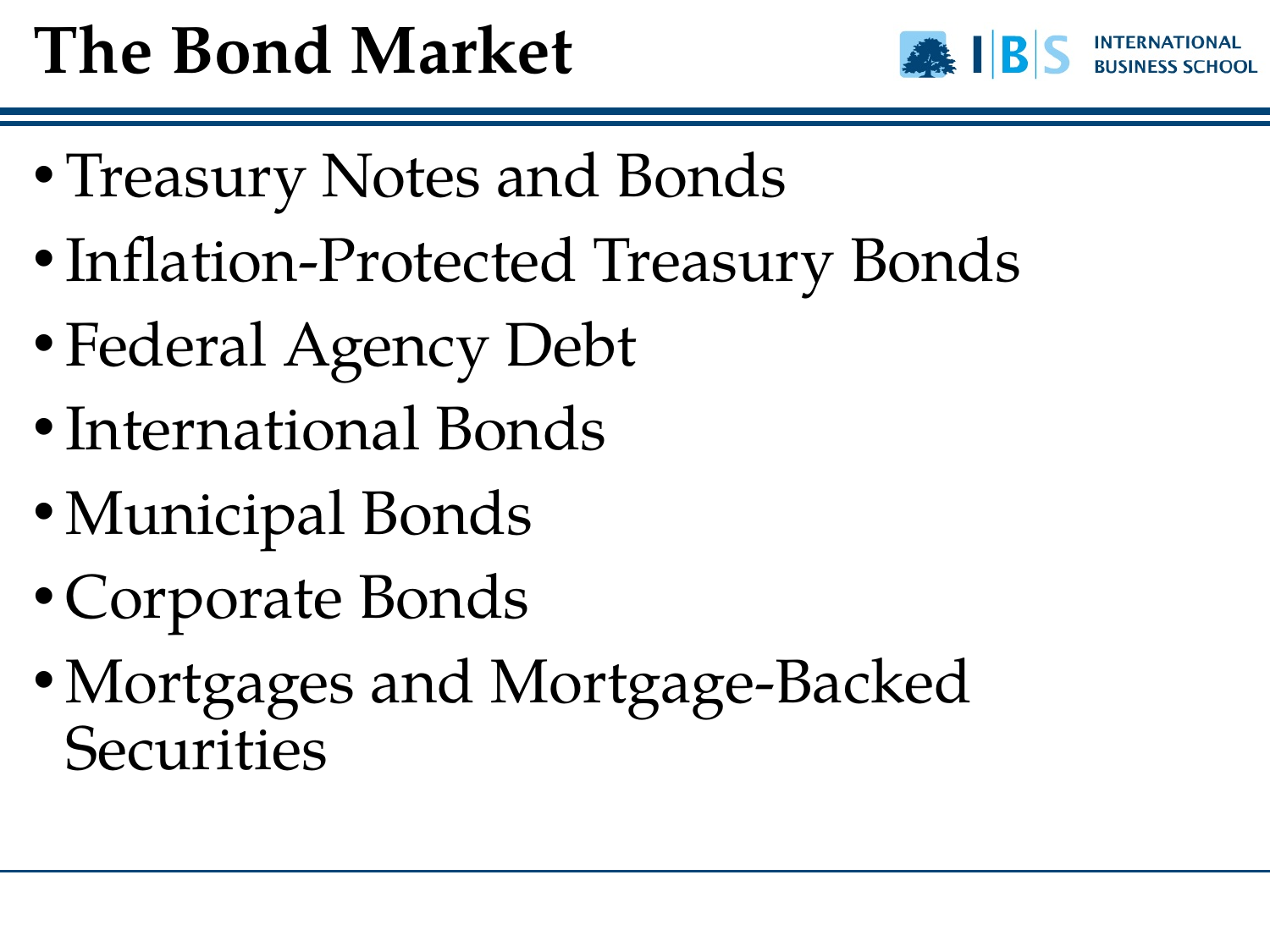

# The Bond Market
Treasury Notes and Bonds
Inflation-Protected Treasury Bonds
Federal Agency Debt
International Bonds
Municipal Bonds
Corporate Bonds
Mortgages and Mortgage-Backed Securities